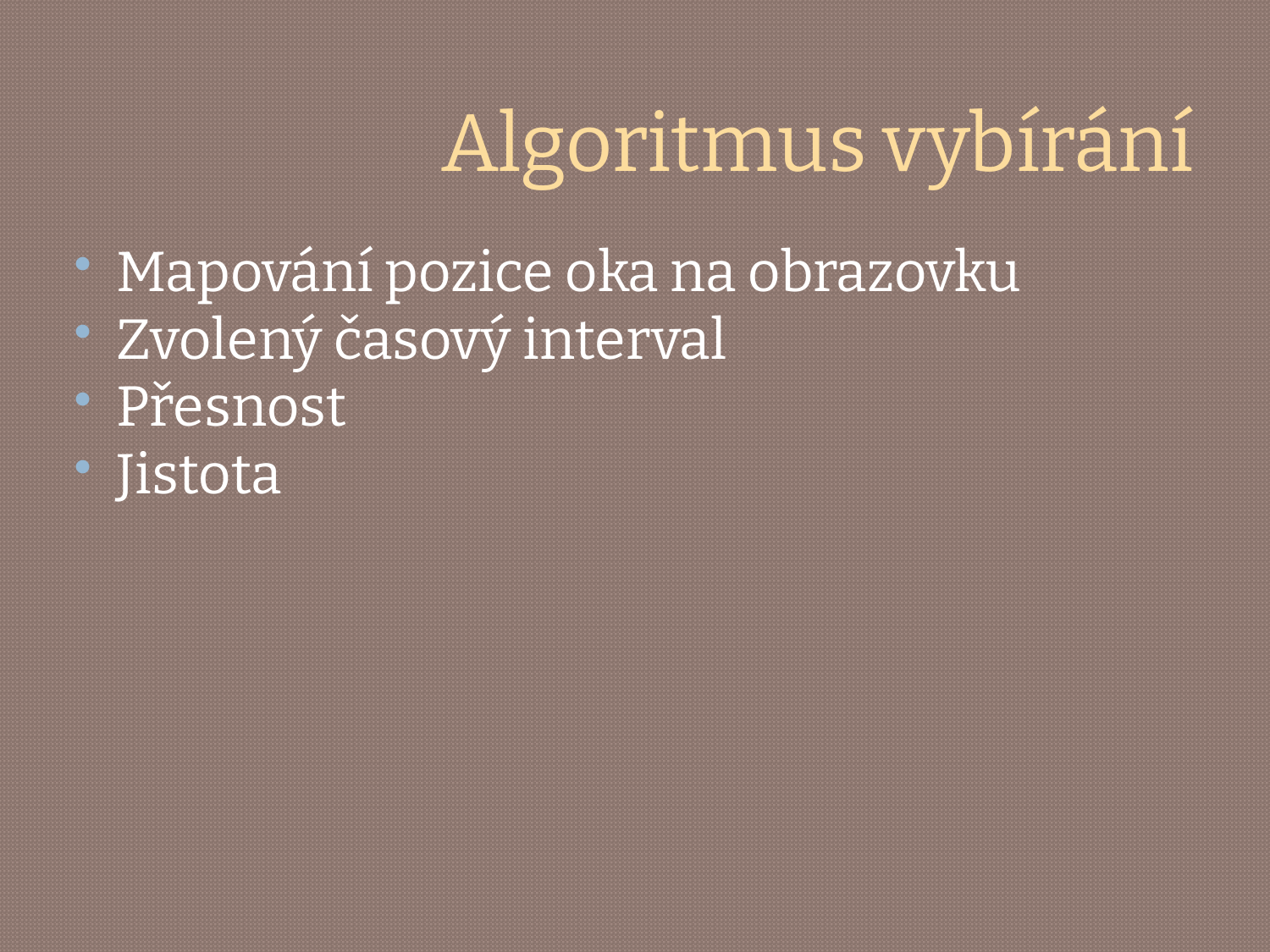

# Algoritmus vybírání
Mapování pozice oka na obrazovku
Zvolený časový interval
Přesnost
Jistota